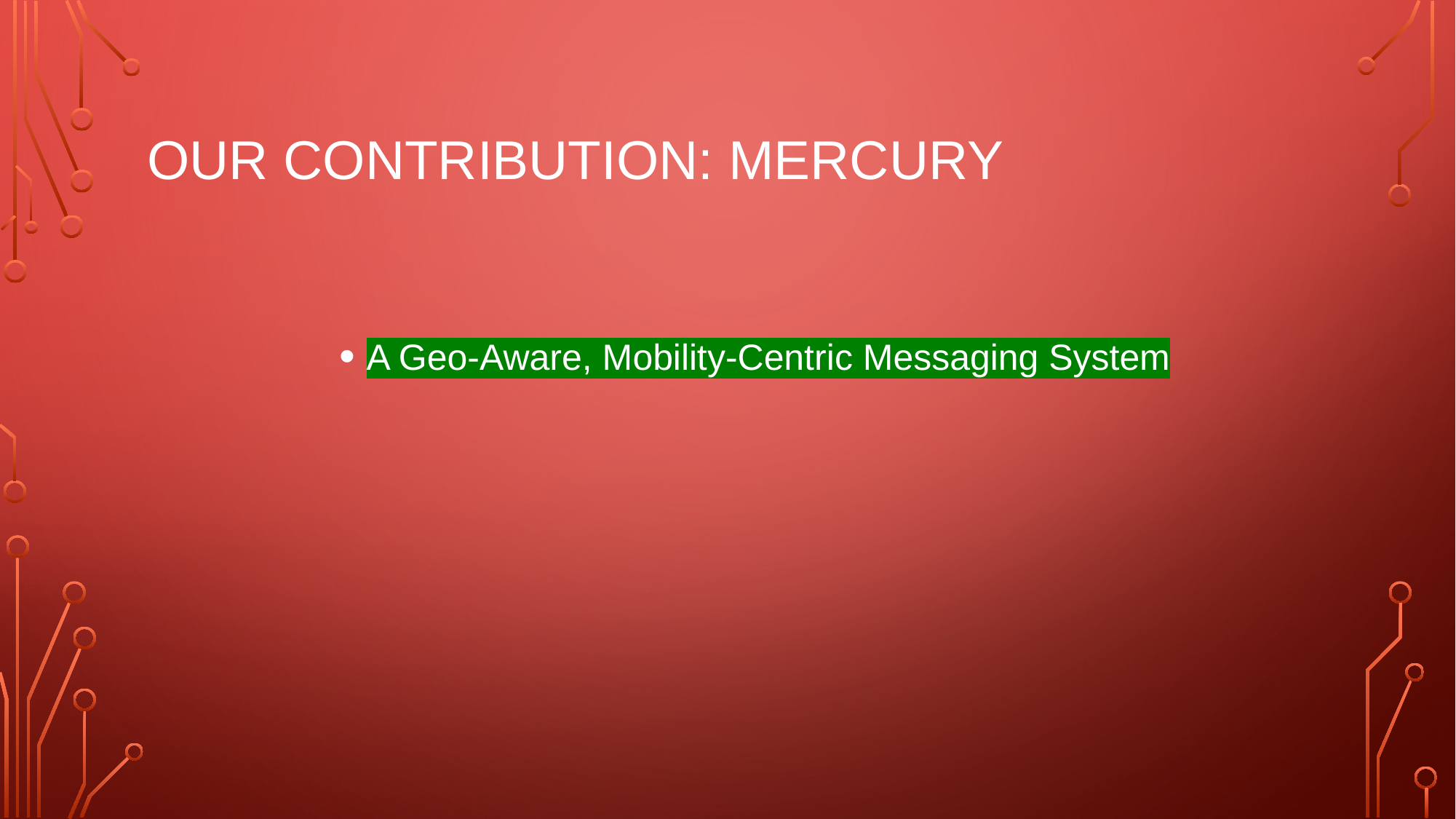

# Our contribution: mercury

A Geo-Aware, Mobility-Centric Messaging System